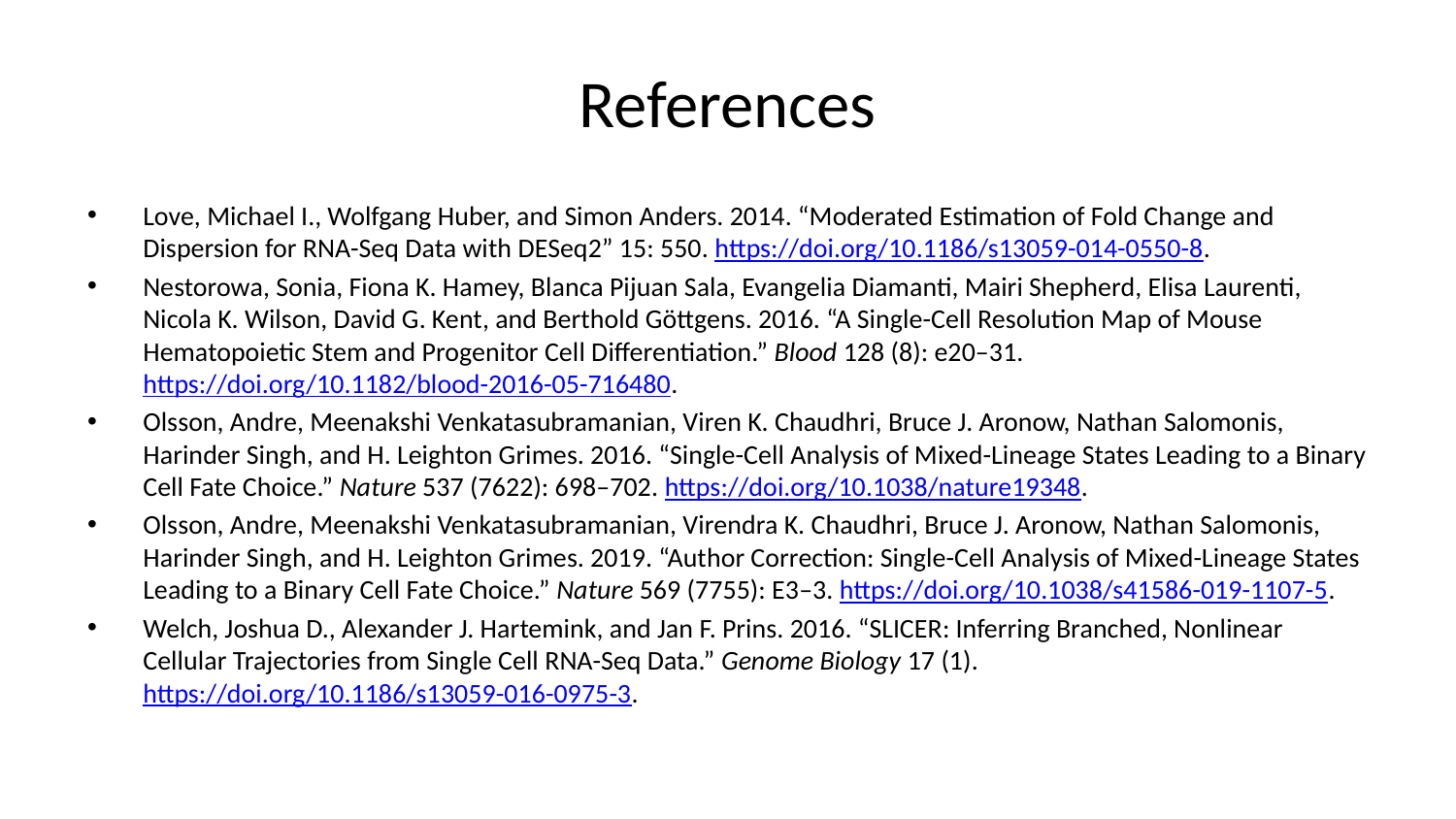

# References
Love, Michael I., Wolfgang Huber, and Simon Anders. 2014. “Moderated Estimation of Fold Change and Dispersion for RNA-Seq Data with DESeq2” 15: 550. https://doi.org/10.1186/s13059-014-0550-8.
Nestorowa, Sonia, Fiona K. Hamey, Blanca Pijuan Sala, Evangelia Diamanti, Mairi Shepherd, Elisa Laurenti, Nicola K. Wilson, David G. Kent, and Berthold Göttgens. 2016. “A Single-Cell Resolution Map of Mouse Hematopoietic Stem and Progenitor Cell Differentiation.” Blood 128 (8): e20–31. https://doi.org/10.1182/blood-2016-05-716480.
Olsson, Andre, Meenakshi Venkatasubramanian, Viren K. Chaudhri, Bruce J. Aronow, Nathan Salomonis, Harinder Singh, and H. Leighton Grimes. 2016. “Single-Cell Analysis of Mixed-Lineage States Leading to a Binary Cell Fate Choice.” Nature 537 (7622): 698–702. https://doi.org/10.1038/nature19348.
Olsson, Andre, Meenakshi Venkatasubramanian, Virendra K. Chaudhri, Bruce J. Aronow, Nathan Salomonis, Harinder Singh, and H. Leighton Grimes. 2019. “Author Correction: Single-Cell Analysis of Mixed-Lineage States Leading to a Binary Cell Fate Choice.” Nature 569 (7755): E3–3. https://doi.org/10.1038/s41586-019-1107-5.
Welch, Joshua D., Alexander J. Hartemink, and Jan F. Prins. 2016. “SLICER: Inferring Branched, Nonlinear Cellular Trajectories from Single Cell RNA-Seq Data.” Genome Biology 17 (1). https://doi.org/10.1186/s13059-016-0975-3.